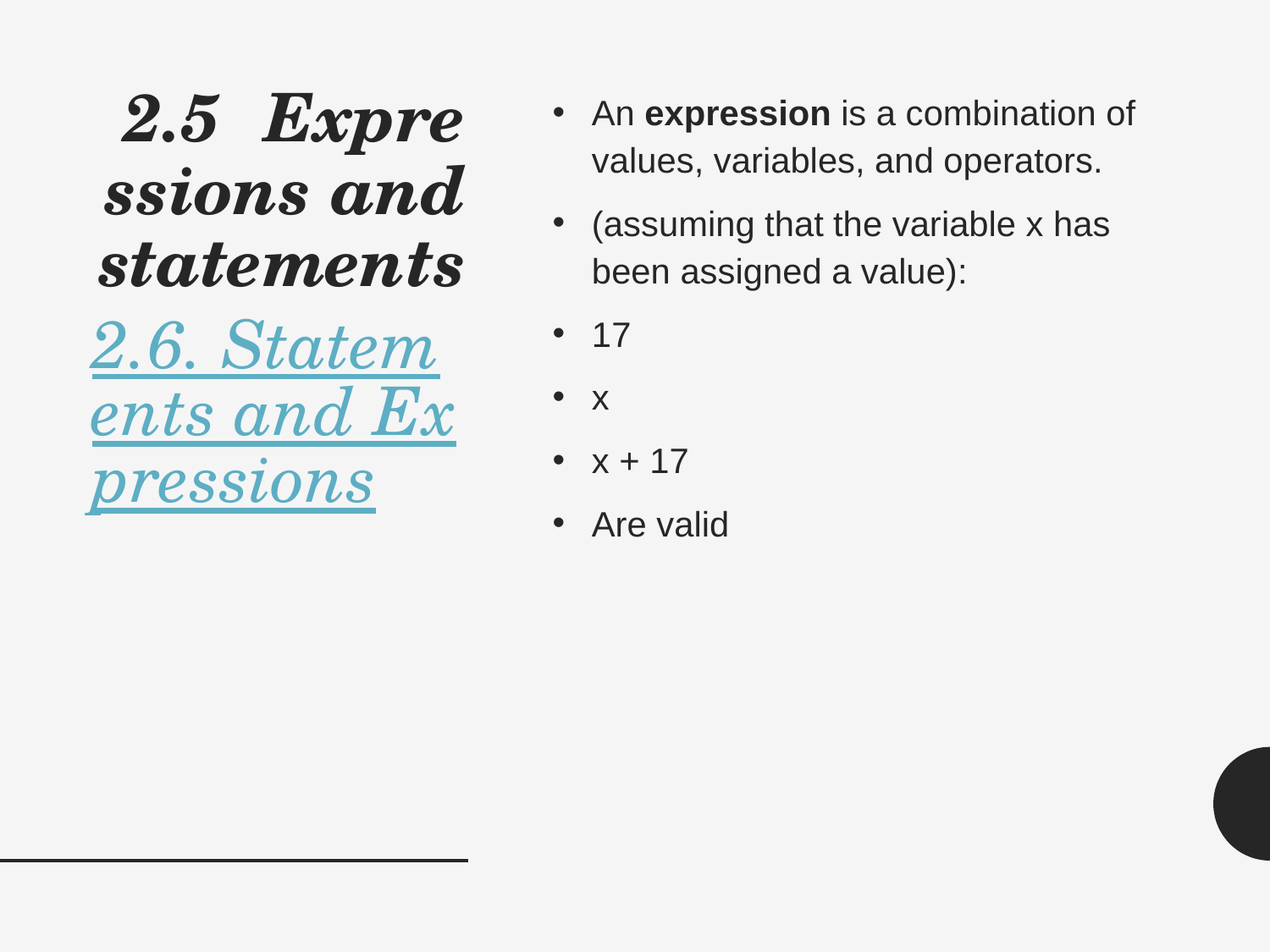

# 2.5  Expressions and statements 2.6. Statements and Expressions
An expression is a combination of values, variables, and operators.
(assuming that the variable x has been assigned a value):
17
x
x + 17
Are valid